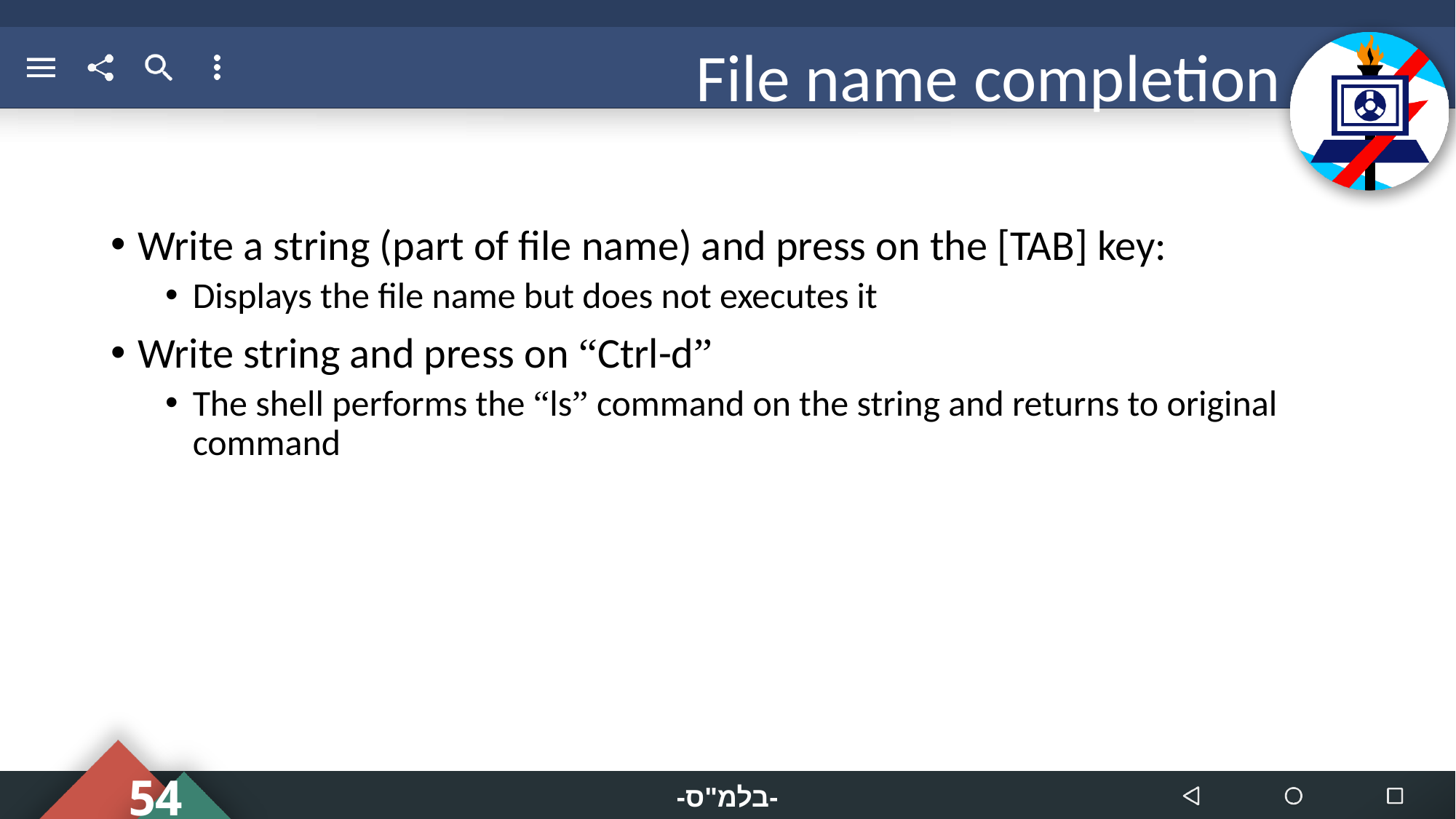

# File name completion
Write a string (part of file name) and press on the [TAB] key:
Displays the file name but does not executes it
Write string and press on “Ctrl-d”
The shell performs the “ls” command on the string and returns to original command